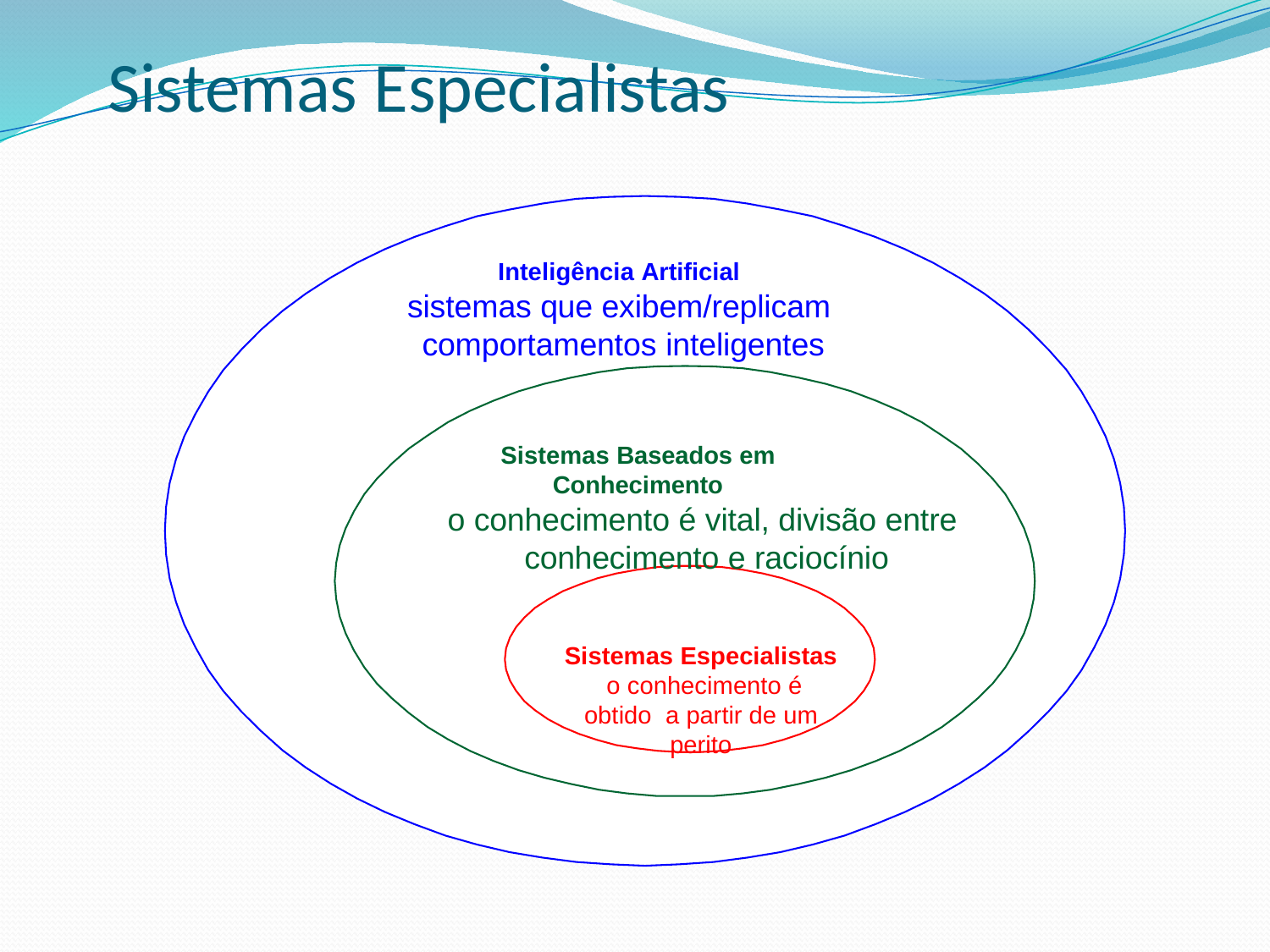

# Sistemas Especialistas

Inteligência Artificial
sistemas que exibem/replicam  comportamentos inteligentes

Sistemas Baseados em Conhecimento
o conhecimento é vital, divisão entre  conhecimento e raciocínio

Sistemas Especialistas  o conhecimento é obtido  a partir de um perito